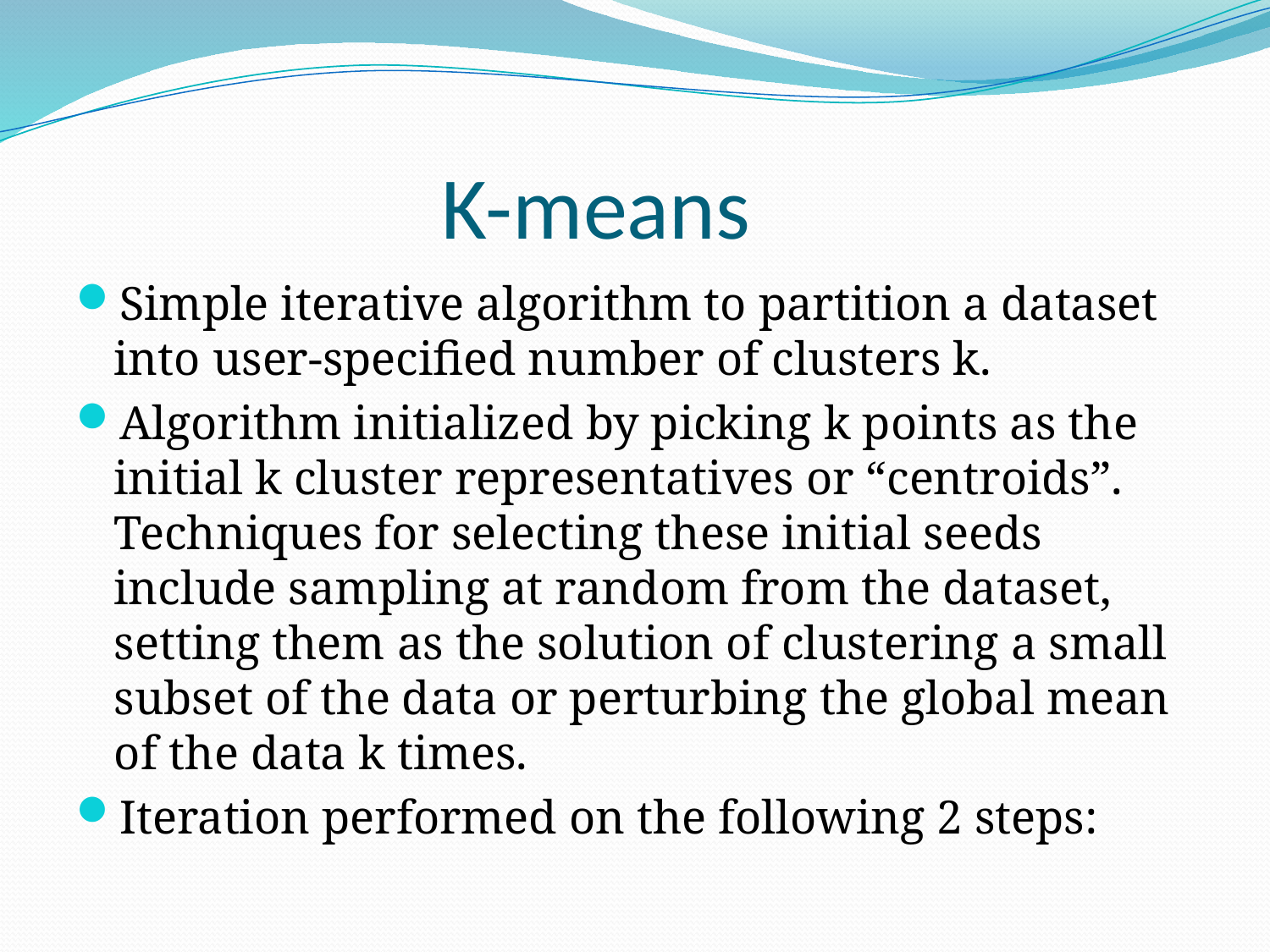

# K-means
Simple iterative algorithm to partition a dataset into user-specified number of clusters k.
Algorithm initialized by picking k points as the initial k cluster representatives or “centroids”. Techniques for selecting these initial seeds include sampling at random from the dataset, setting them as the solution of clustering a small subset of the data or perturbing the global mean of the data k times.
Iteration performed on the following 2 steps: